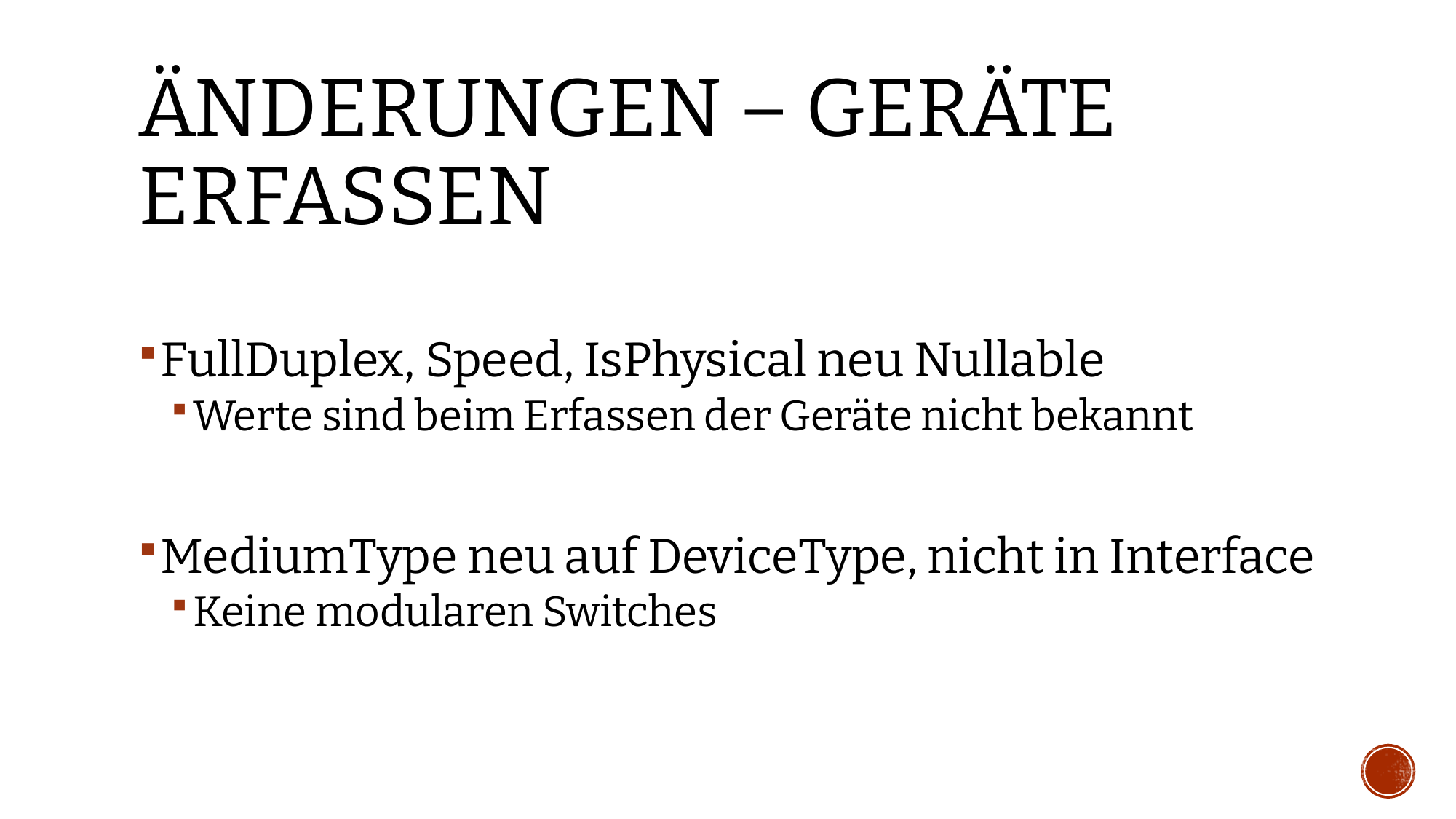

# Änderungen – Geräte erfassen

FullDuplex, Speed, IsPhysical neu Nullable
Werte sind beim Erfassen der Geräte nicht bekannt

MediumType neu auf DeviceType, nicht in Interface
Keine modularen Switches